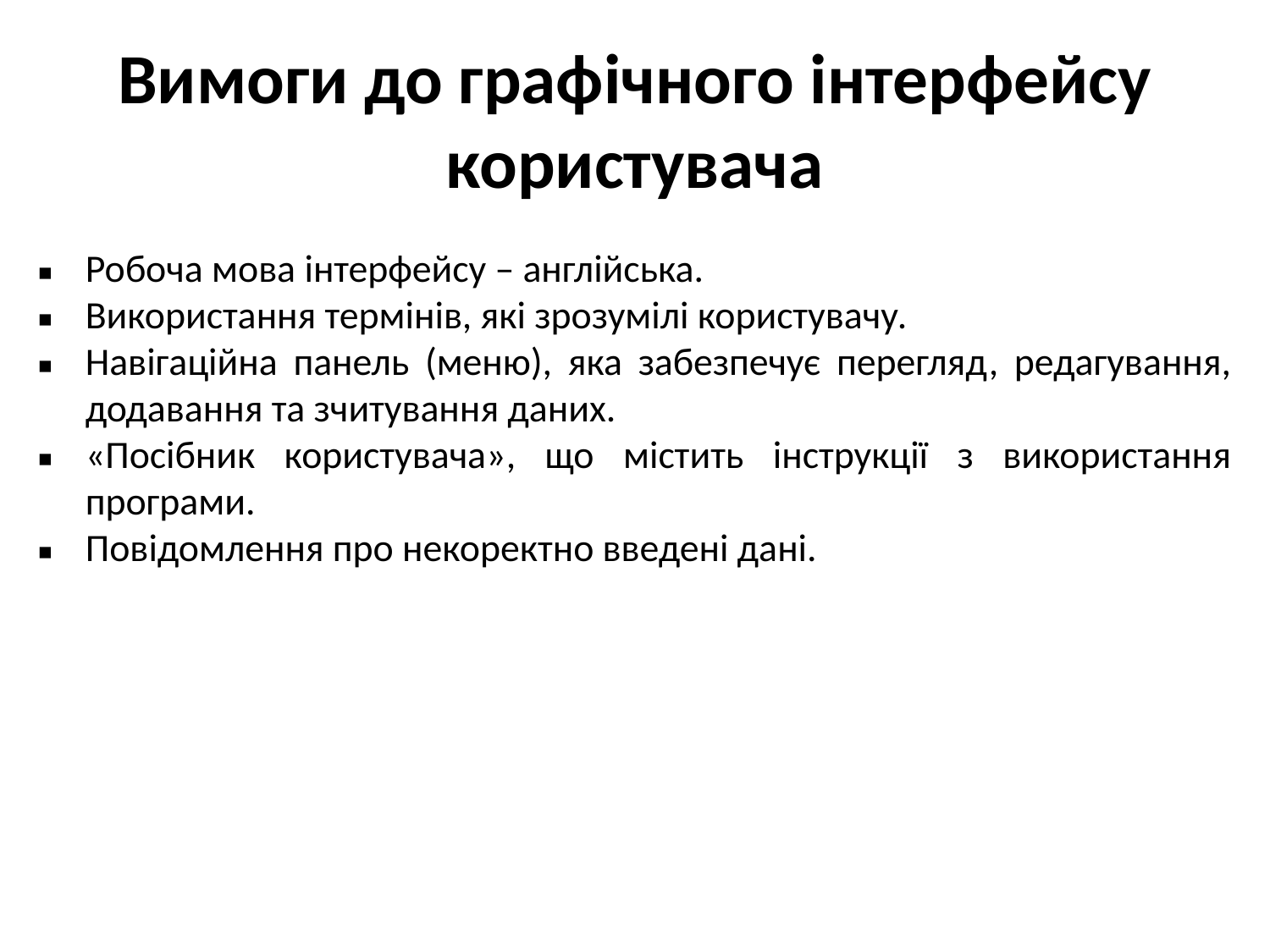

Вимоги до графічного інтерфейсу користувача
Робоча мова інтерфейсу – англійська.
Використання термінів, які зрозумілі користувачу.
Навігаційна панель (меню), яка забезпечує перегляд, редагування, додавання та зчитування даних.
«Посібник користувача», що містить інструкції з використання програми.
Повідомлення про некоректно введені дані.